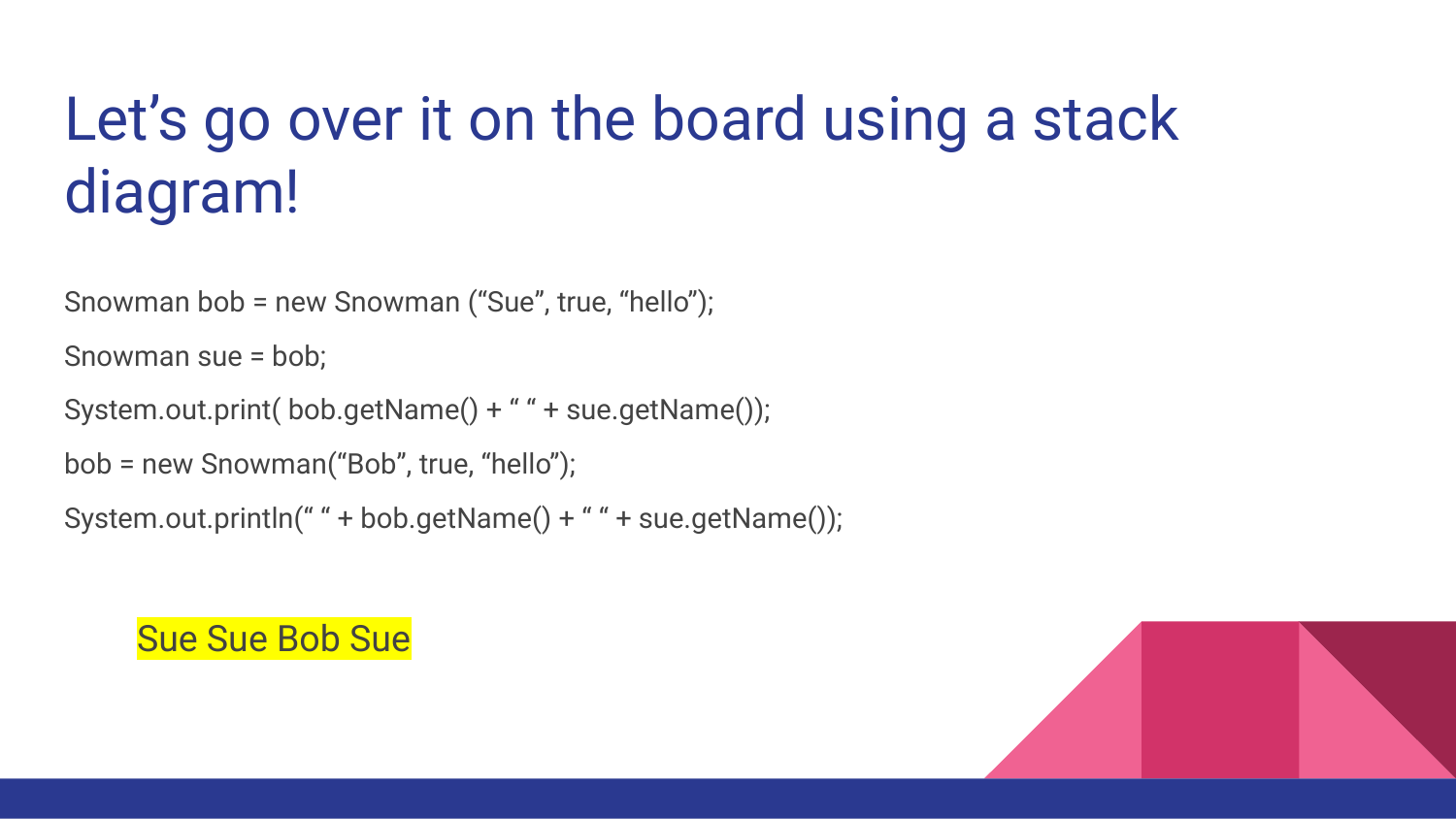

# Let’s go over it on the board using a stack diagram!
Snowman bob = new Snowman (“Sue”, true, “hello”);
Snowman sue = bob;
System.out.print( bob.getName() + “ “ + sue.getName());
bob = new Snowman(“Bob”, true, “hello”);
System.out.println(“ “ + bob.getName() + “ “ + sue.getName());

Sue Sue Bob Sue